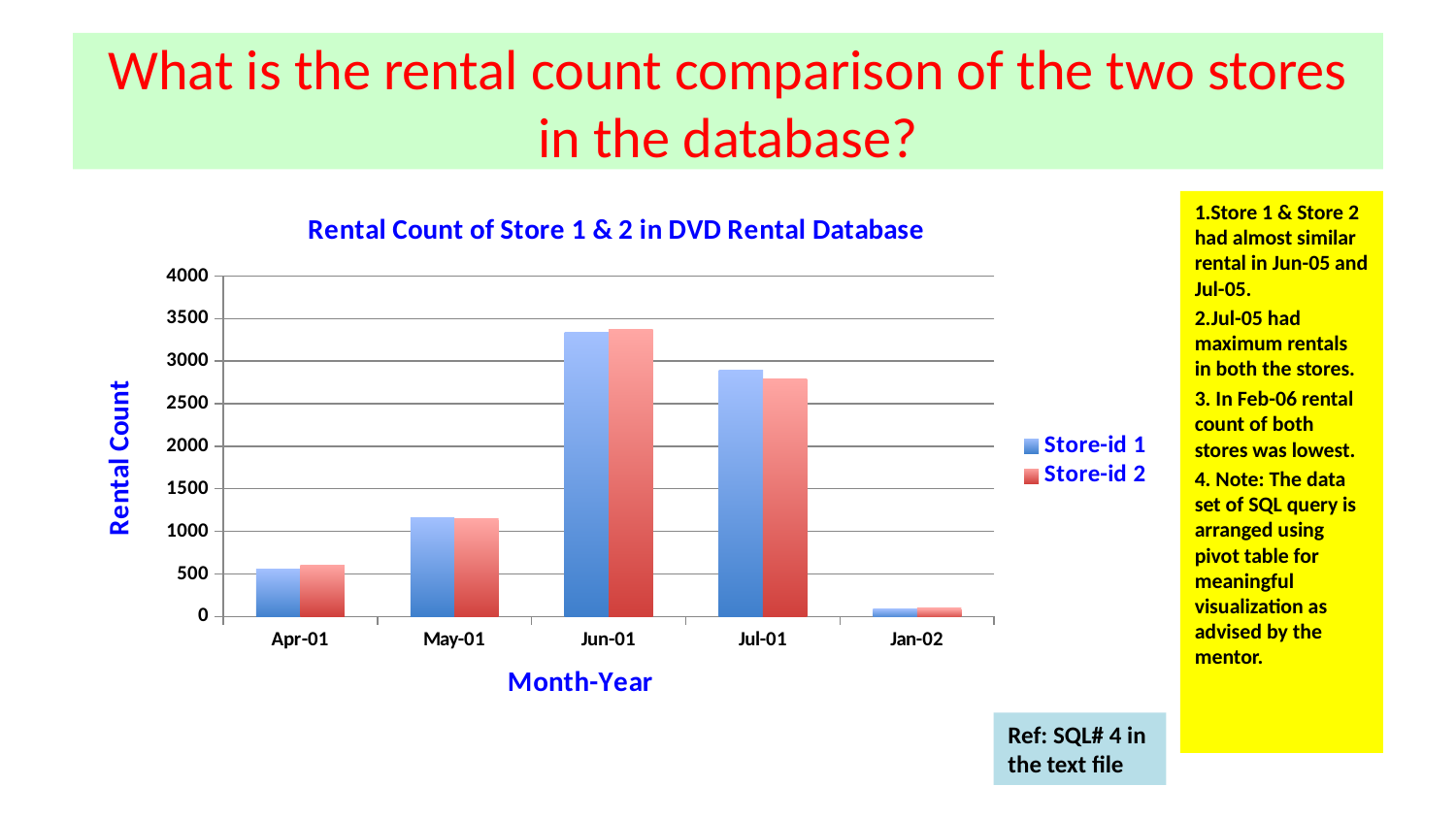

# What is the rental count comparison of the two stores in the database?

### Chart: Rental Count of Store 1 & 2 in DVD Rental Database

| Category |  |  |
|---|---|---|
| 37011.0 | 558.0 | 598.0 |
| 37042.0 | 1163.0 | 1148.0 |
| 37072.0 | 3342.0 | 3367.0 |
| 37103.0 | 2892.0 | 2794.0 |
| 37287.0 | 85.0 | 97.0 |
1.Store 1 & Store 2 had almost similar rental in Jun-05 and Jul-05.
2.Jul-05 had maximum rentals in both the stores.
3. In Feb-06 rental count of both stores was lowest.
4. Note: The data set of SQL query is arranged using pivot table for meaningful visualization as advised by the mentor.

Ref: SQL# 4 in the text file